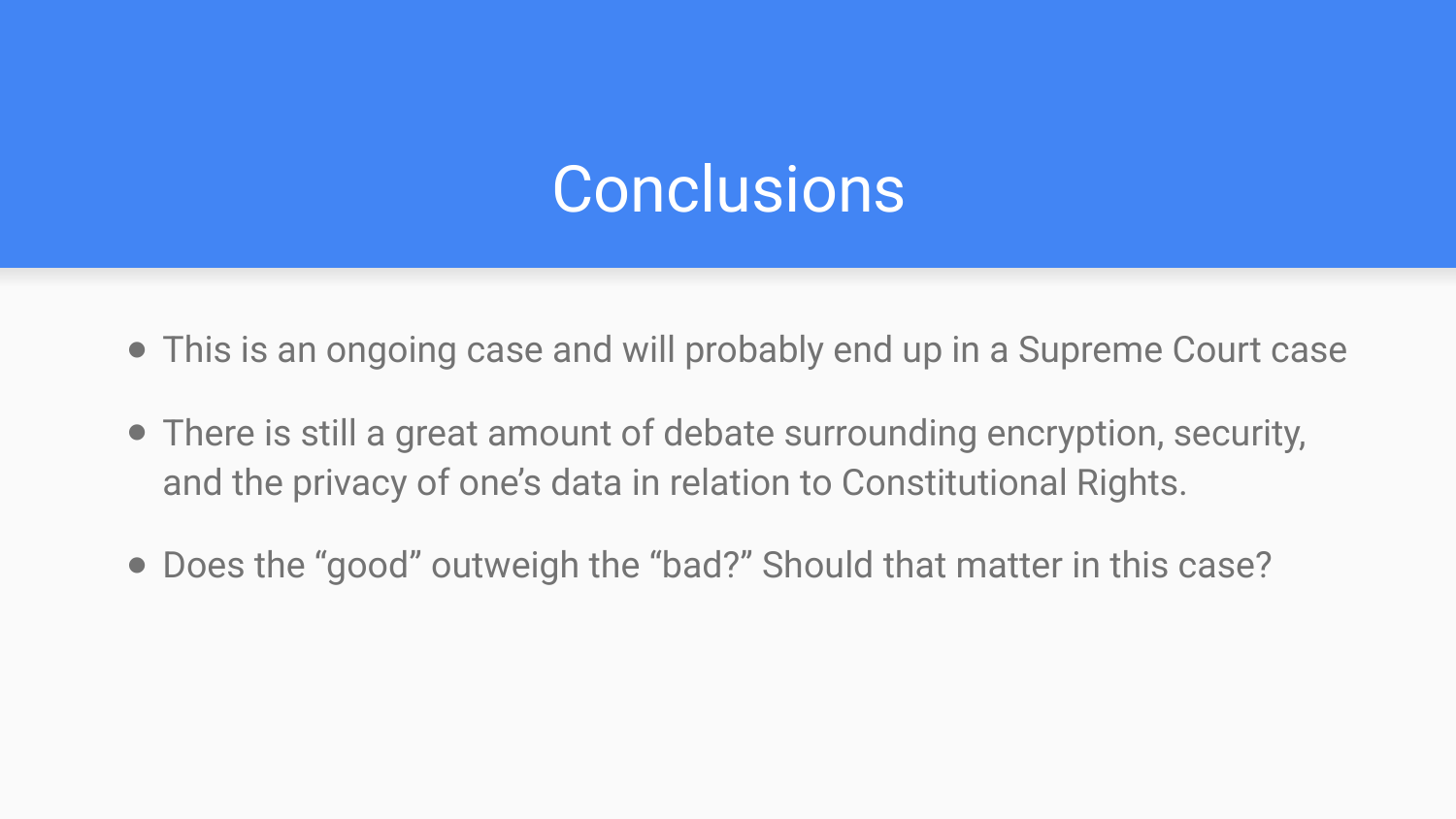

# Conclusions
This is an ongoing case and will probably end up in a Supreme Court case
There is still a great amount of debate surrounding encryption, security, and the privacy of one’s data in relation to Constitutional Rights.
Does the “good” outweigh the “bad?” Should that matter in this case?